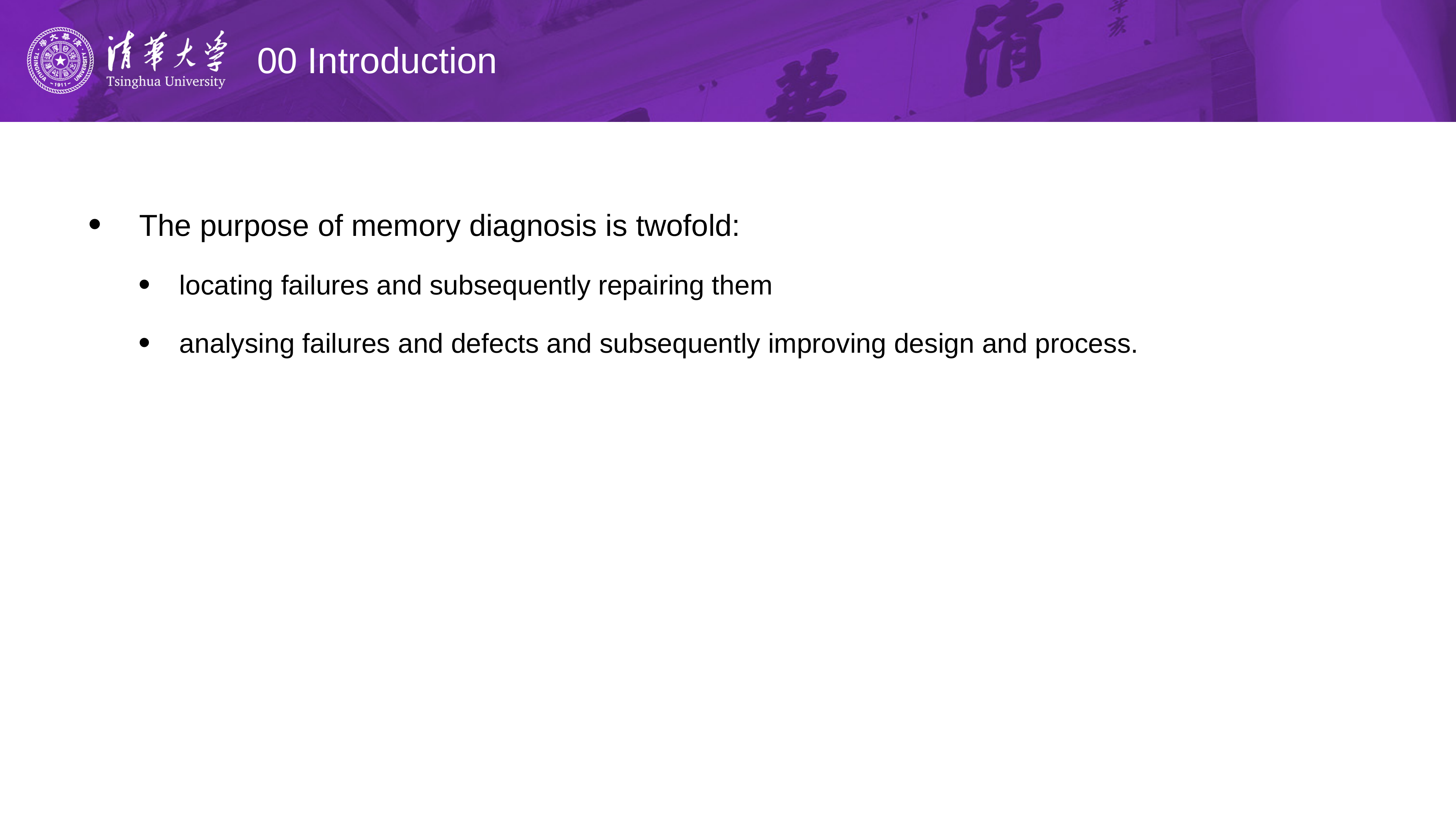

# 00 Introduction

The purpose of memory diagnosis is twofold:
locating failures and subsequently repairing them
analysing failures and defects and subsequently improving design and process.